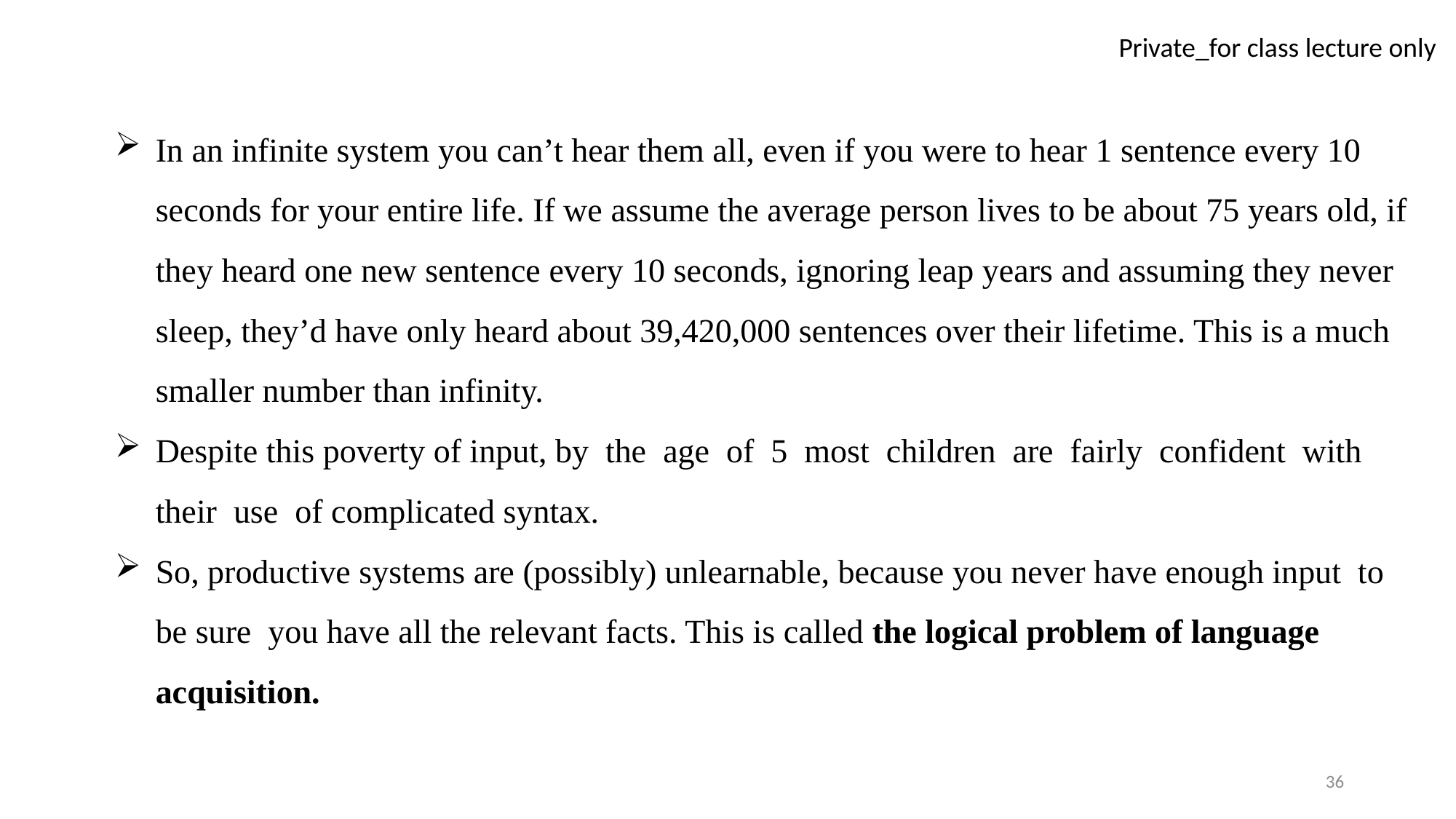

In an infinite system you can’t hear them all, even if you were to hear 1 sentence every 10 seconds for your entire life. If we assume the average person lives to be about 75 years old, if they heard one new sentence every 10 seconds, ignoring leap years and assuming they never sleep, they’d have only heard about 39,420,000 sentences over their lifetime. This is a much smaller number than infinity.
Despite this poverty of input, by  the  age  of  5  most  children  are  fairly  confident  with  their  use  of complicated syntax.
So, productive systems are (possibly) unlearnable, because you never have enough input  to be sure  you have all the relevant facts. This is called the logical problem of language acquisition.

36